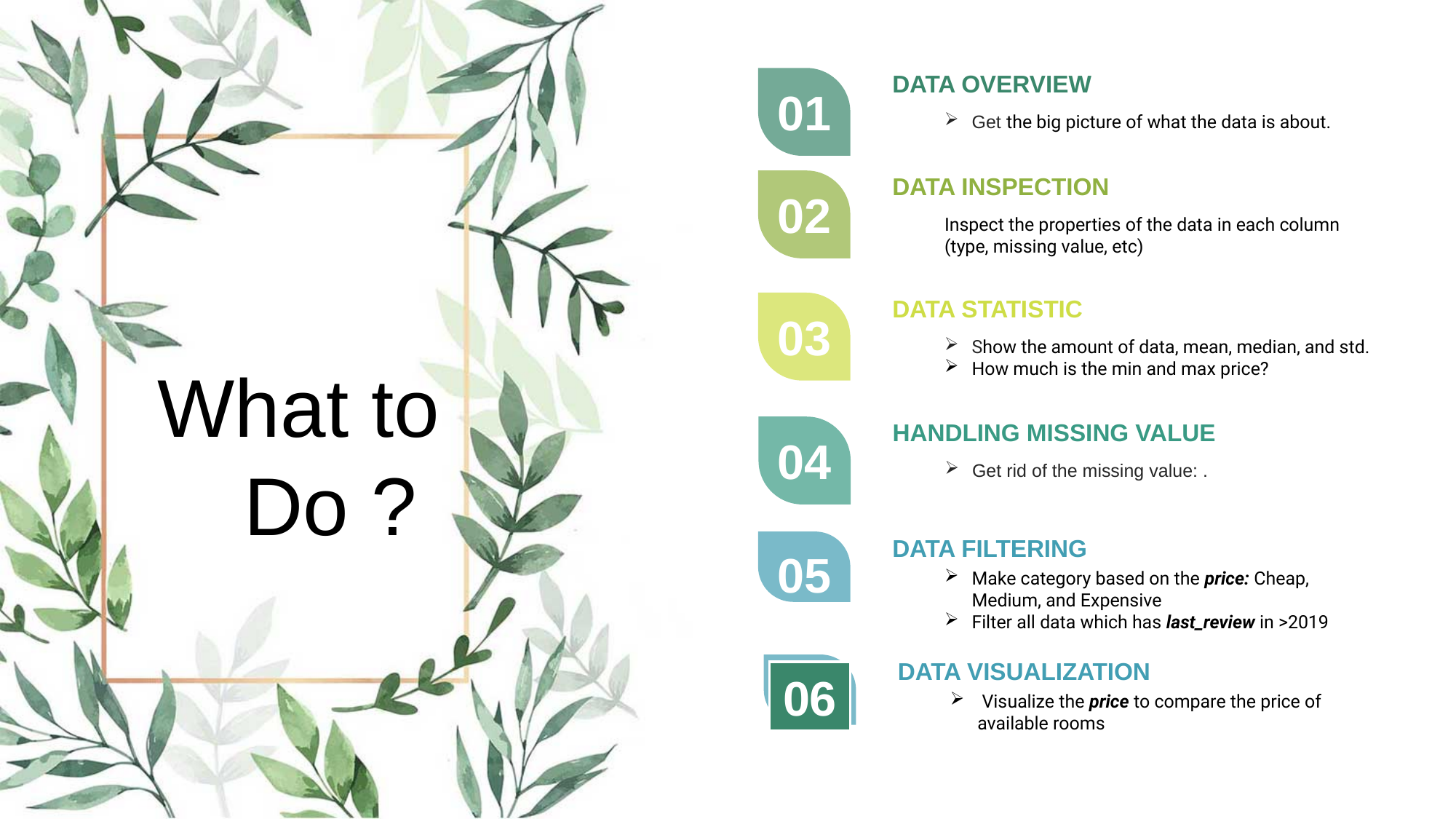

DATA OVERVIEW
Get the big picture of what the data is about.

01
DATA INSPECTION
Inspect the properties of the data in each column (type, missing value, etc)

02
DATA STATISTIC
Show the amount of data, mean, median, and std.
How much is the min and max price?

03
What to Do ?
HANDLING MISSING VALUE
Get rid of the missing value: .

04
DATA FILTERING
Make category based on the price: Cheap, Medium, and Expensive
Filter all data which has last_review in >2019

05
DATA VISUALIZATION
 Visualize the price to compare the price of available rooms

06